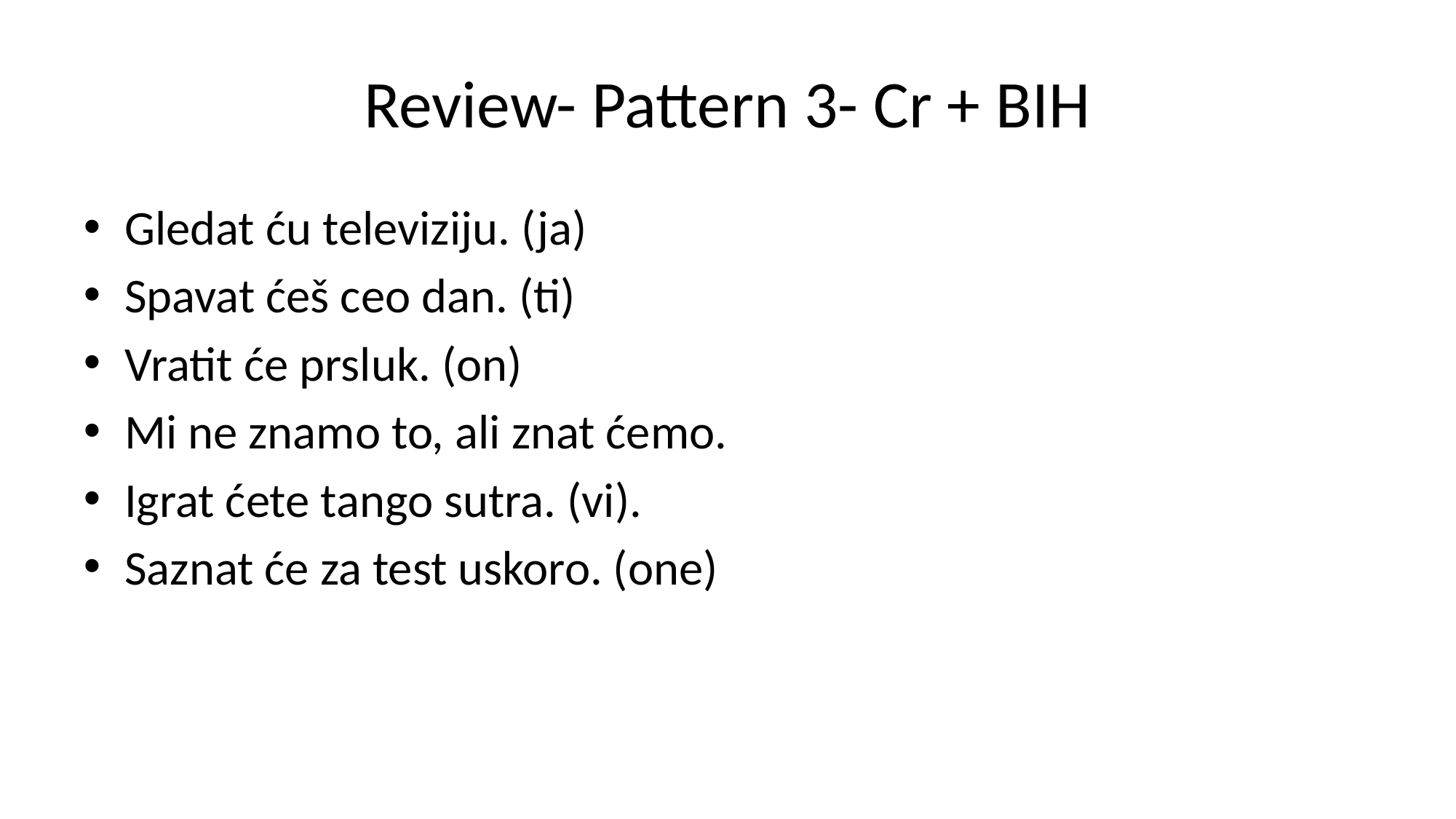

# Review- Pattern 3- Cr + BIH
Gledat ću televiziju. (ja)
Spavat ćeš ceo dan. (ti)
Vratit će prsluk. (on)
Mi ne znamo to, ali znat ćemo.
Igrat ćete tango sutra. (vi).
Saznat će za test uskoro. (one)